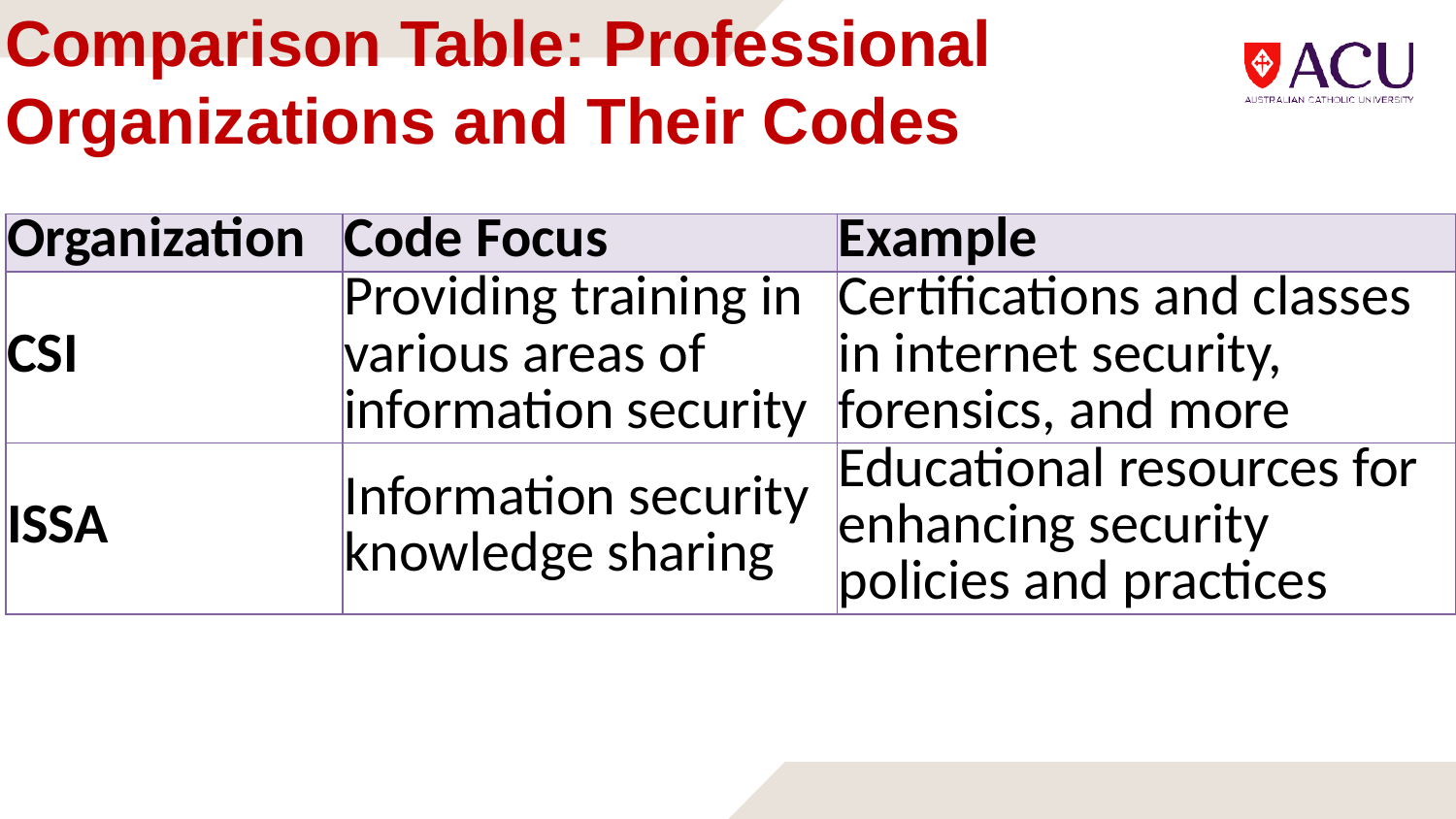

# Comparison Table: Professional Organizations and Their Codes
| Organization | Code Focus | Example |
| --- | --- | --- |
| CSI | Providing training in various areas of information security | Certifications and classes in internet security, forensics, and more |
| ISSA | Information security knowledge sharing | Educational resources for enhancing security policies and practices |